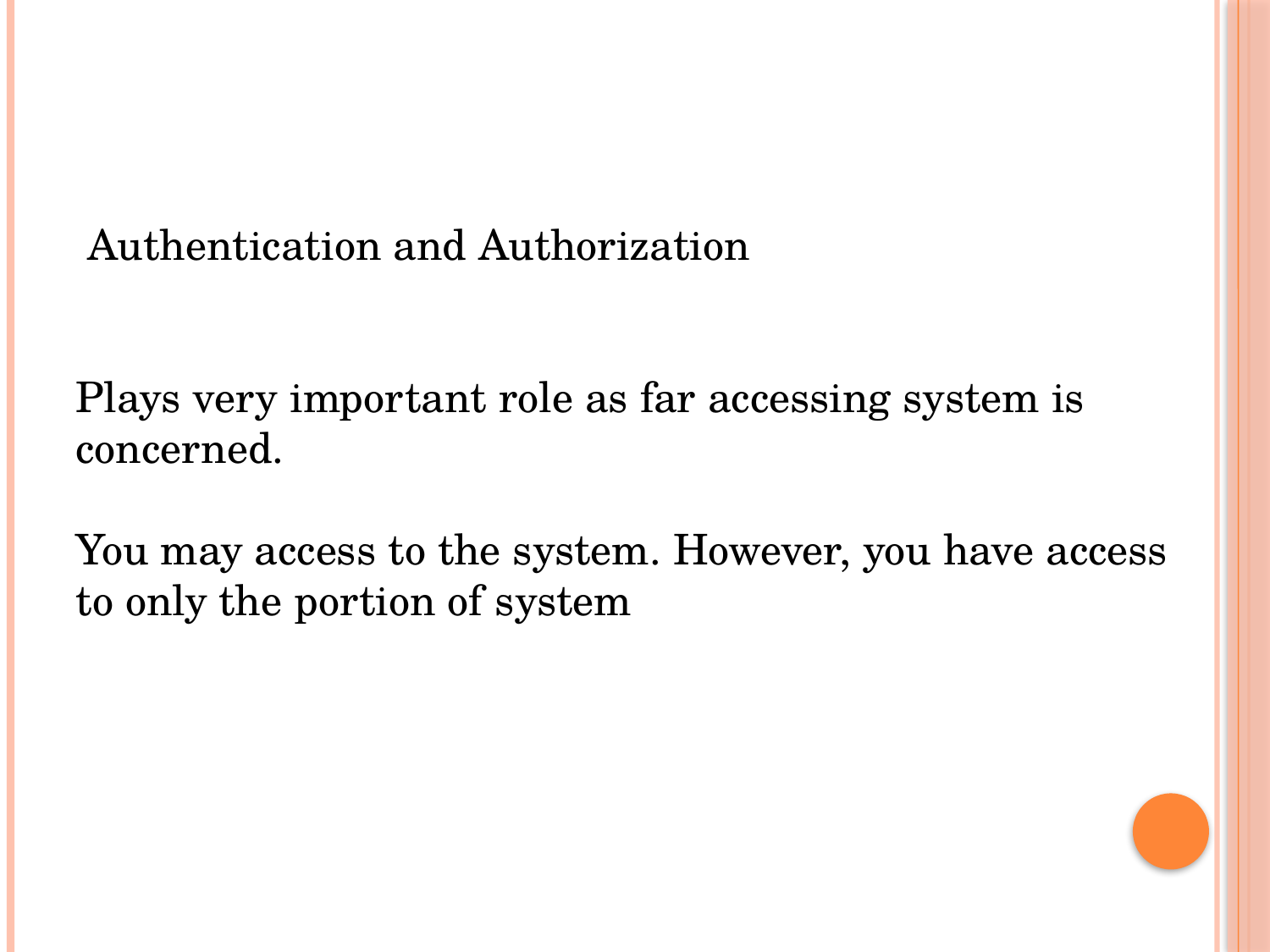

Authentication and Authorization

Plays very important role as far accessing system is concerned.

You may access to the system. However, you have access to only the portion of system